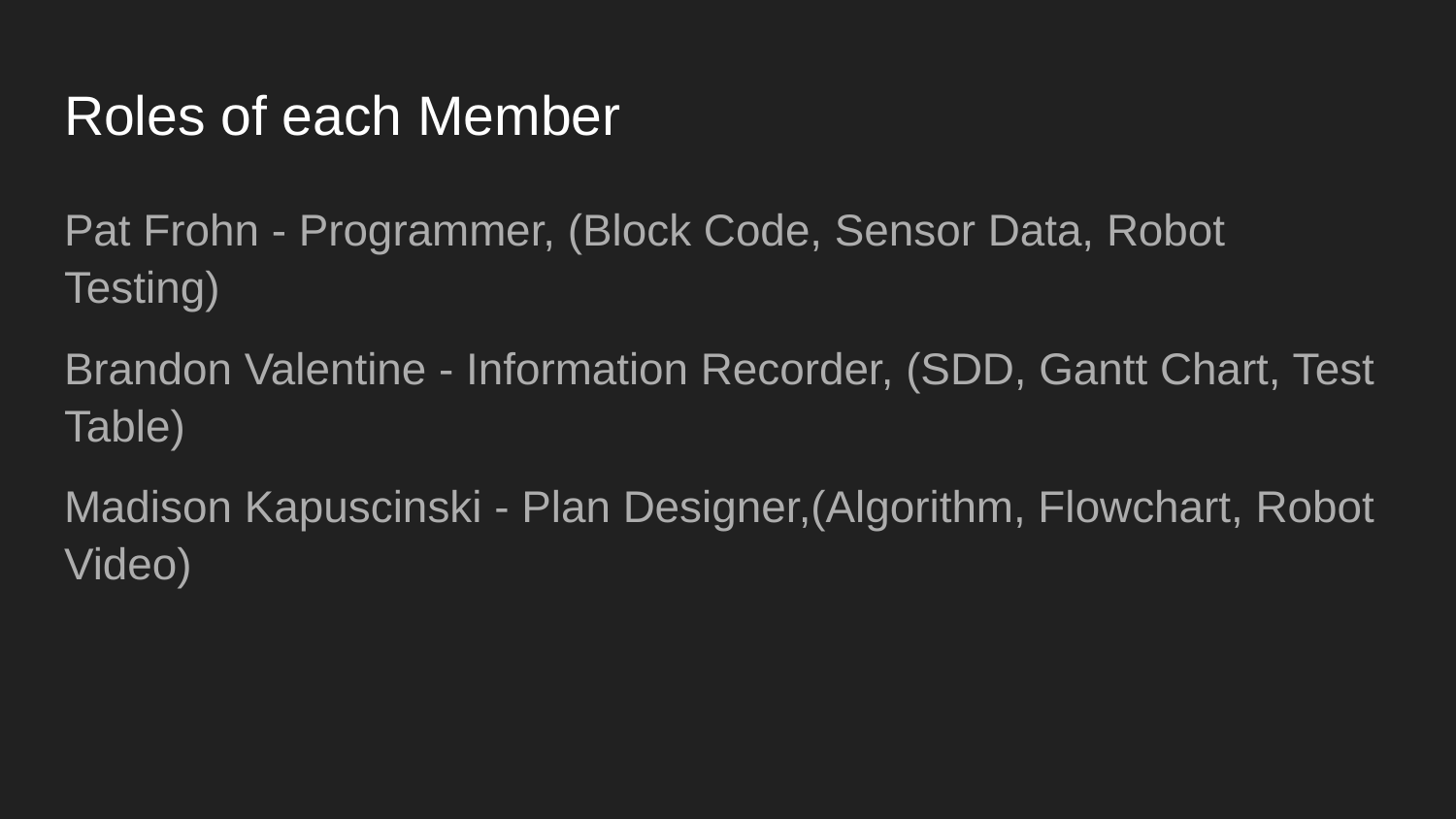

# Roles of each Member
Pat Frohn - Programmer, (Block Code, Sensor Data, Robot Testing)
Brandon Valentine - Information Recorder, (SDD, Gantt Chart, Test Table)
Madison Kapuscinski - Plan Designer,(Algorithm, Flowchart, Robot Video)